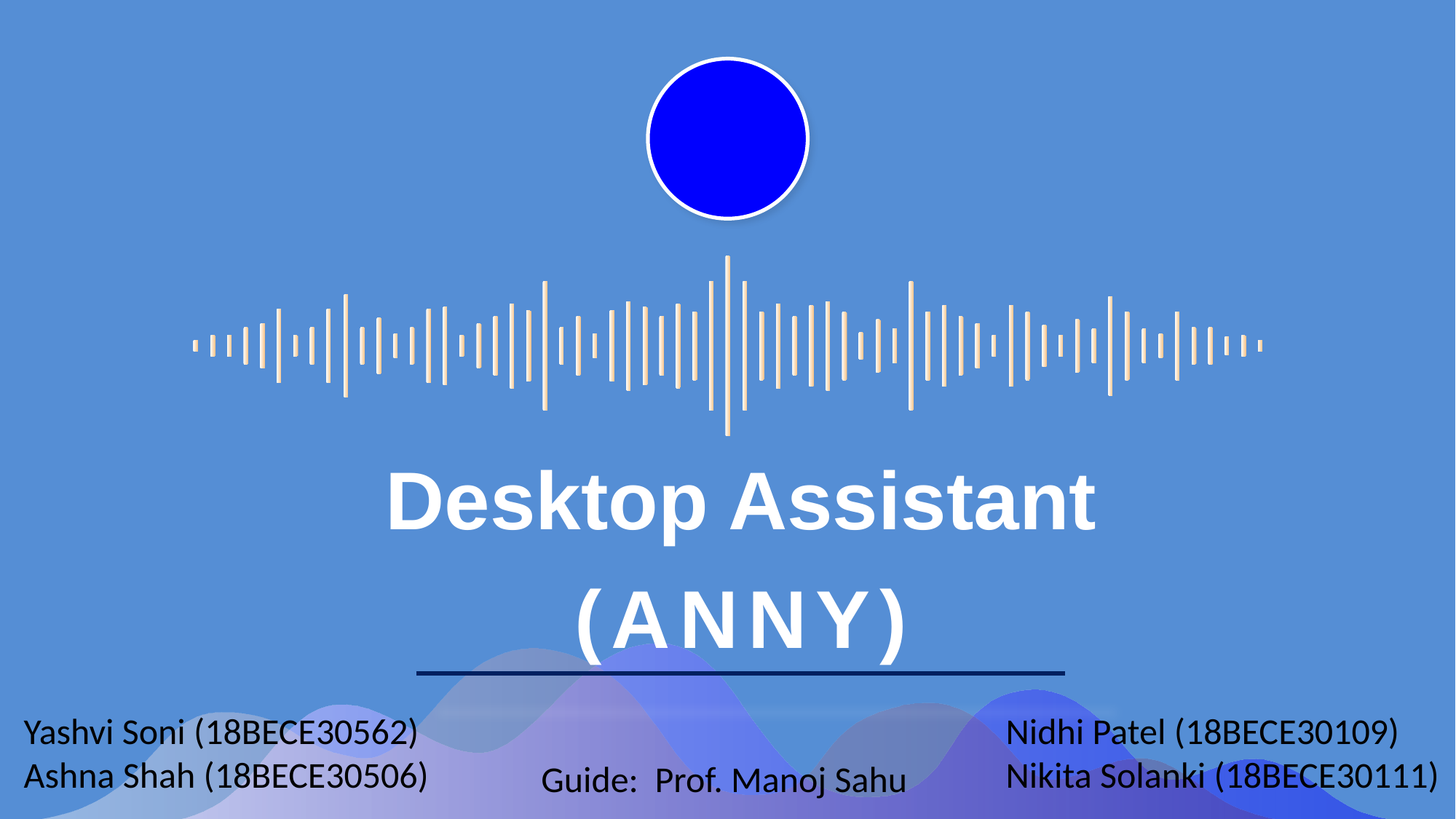

Desktop Assistant

(ANNY)

Yashvi Soni (18BECE30562)
Ashna Shah (18BECE30506)
Nidhi Patel (18BECE30109) Nikita Solanki (18BECE30111)
Guide:  Prof. Manoj Sahu